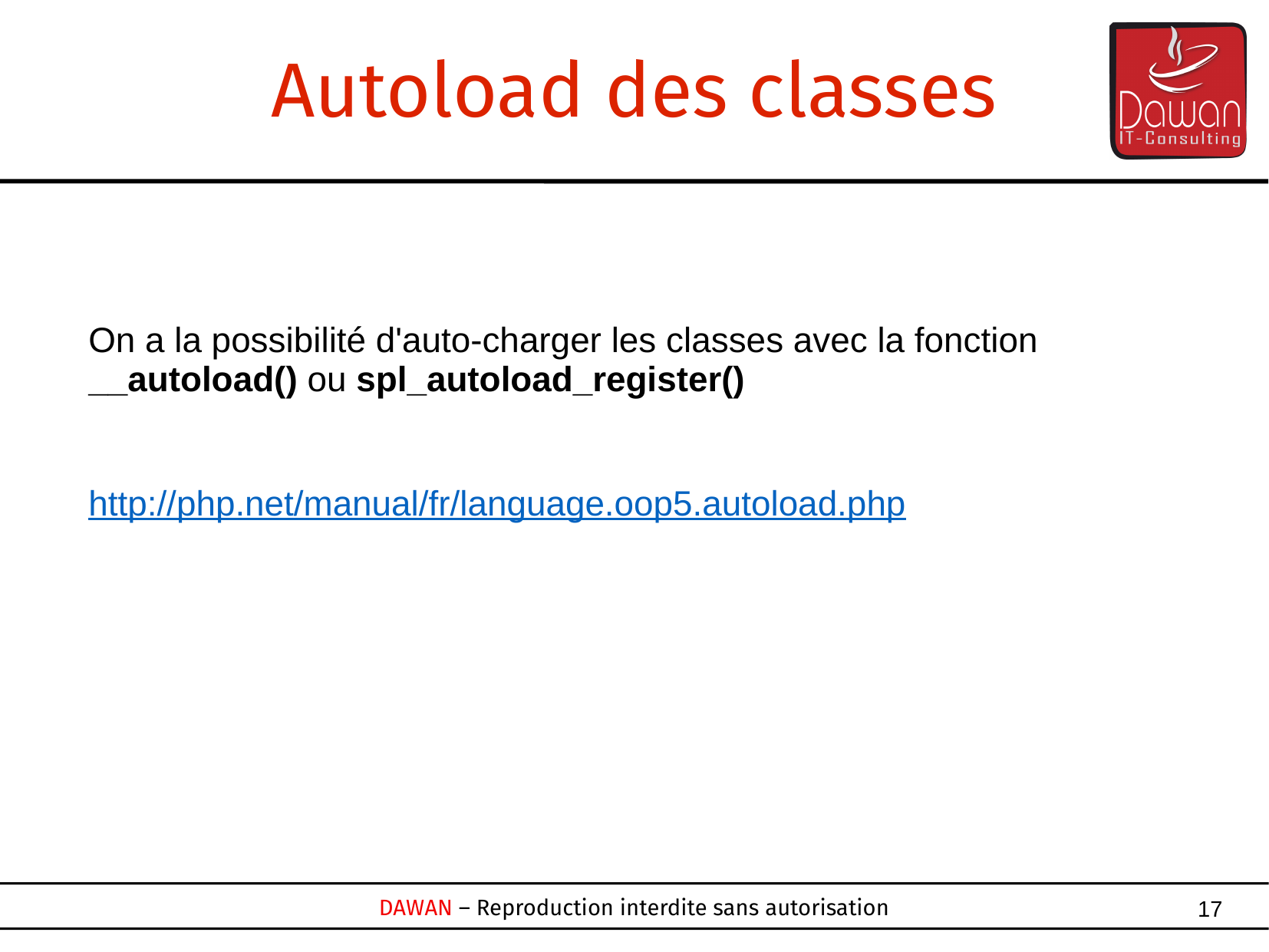

On a la possibilité d'auto-charger les classes avec la fonction __autoload() ou spl_autoload_register()

http://php.net/manual/fr/language.oop5.autoload.php
Autoload des classes
17